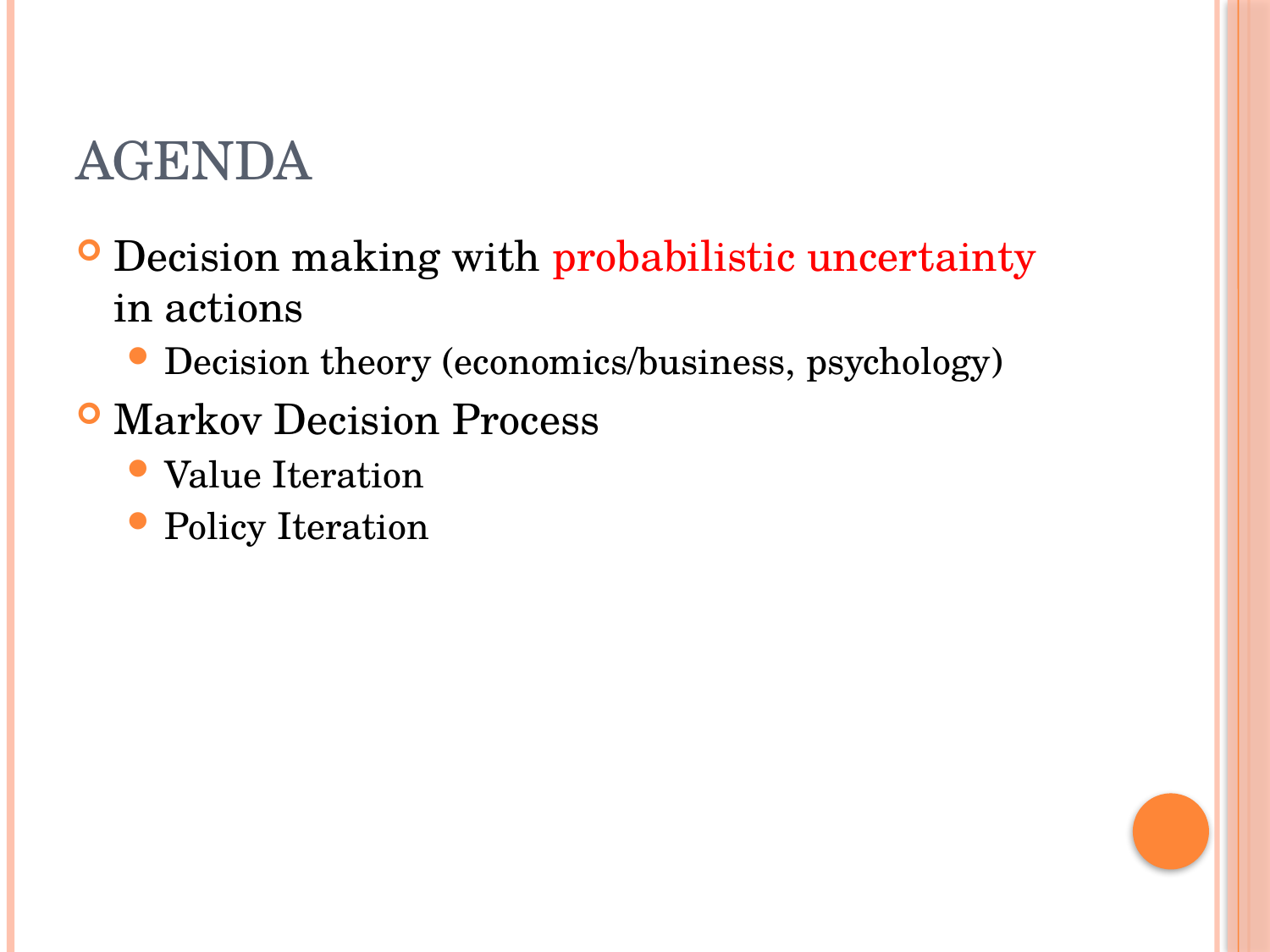

# Agenda
Decision making with probabilistic uncertainty in actions
Decision theory (economics/business, psychology)
Markov Decision Process
Value Iteration
Policy Iteration